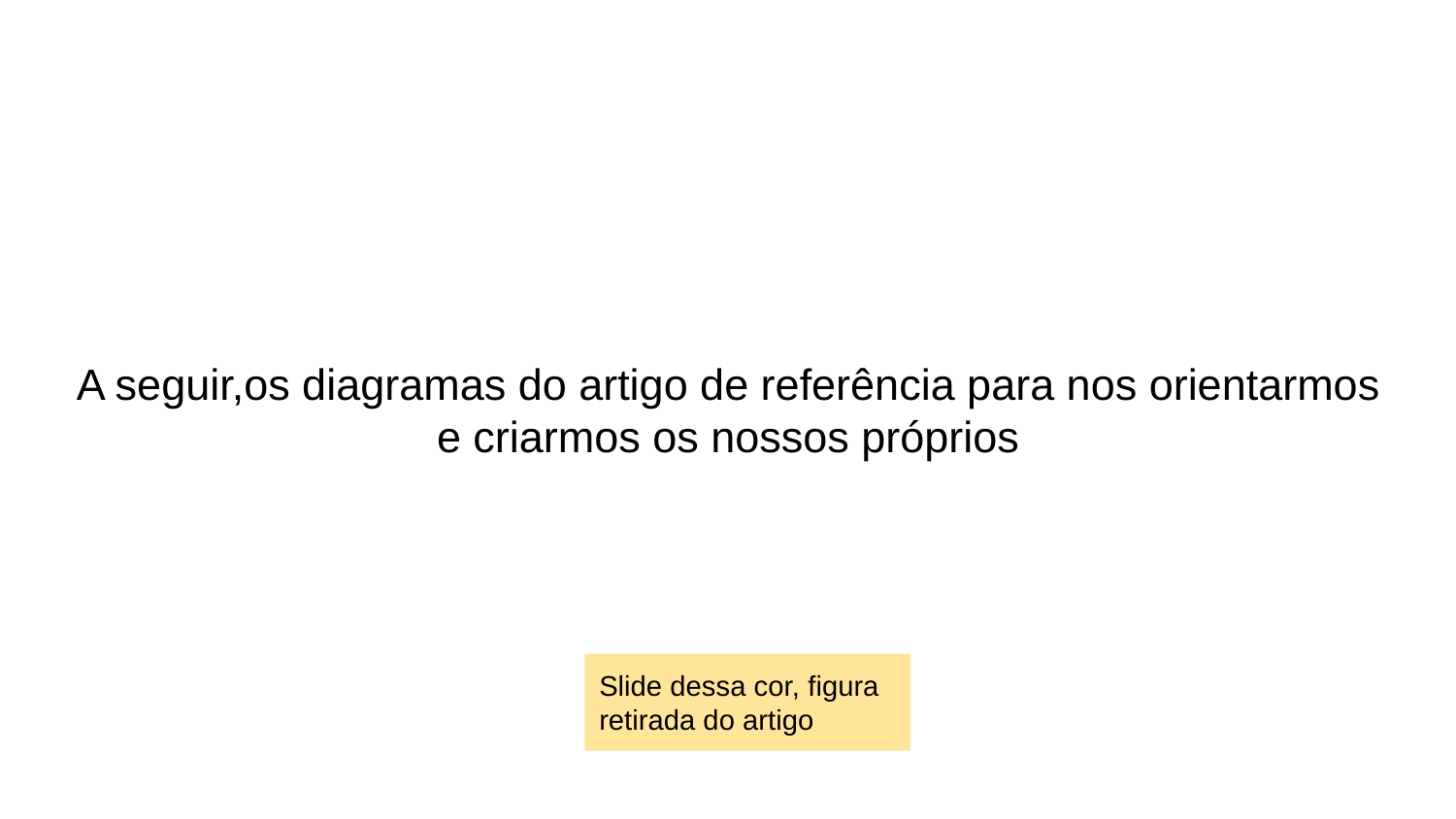

# A seguir,os diagramas do artigo de referência para nos orientarmos e criarmos os nossos próprios

Slide dessa cor, figura retirada do artigo